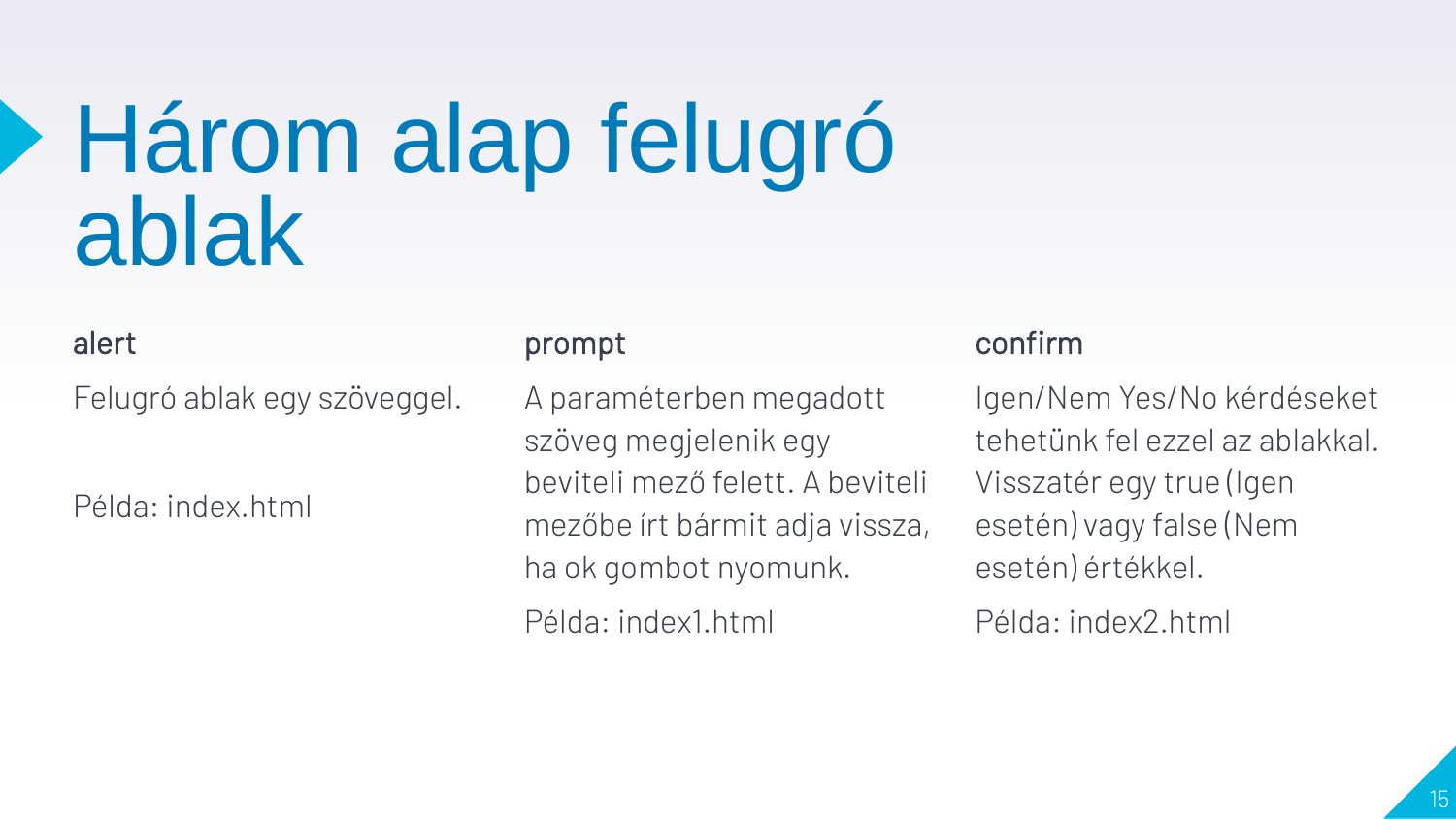

# Három alap felugró ablak
alert
Felugró ablak egy szöveggel.

Példa: index.html
prompt
A paraméterben megadott szöveg megjelenik egy beviteli mező felett. A beviteli mezőbe írt bármit adja vissza, ha ok gombot nyomunk.
Példa: index1.html
confirm
Igen/Nem Yes/No kérdéseket tehetünk fel ezzel az ablakkal. Visszatér egy true (Igen esetén) vagy false (Nem esetén) értékkel.
Példa: index2.html

15